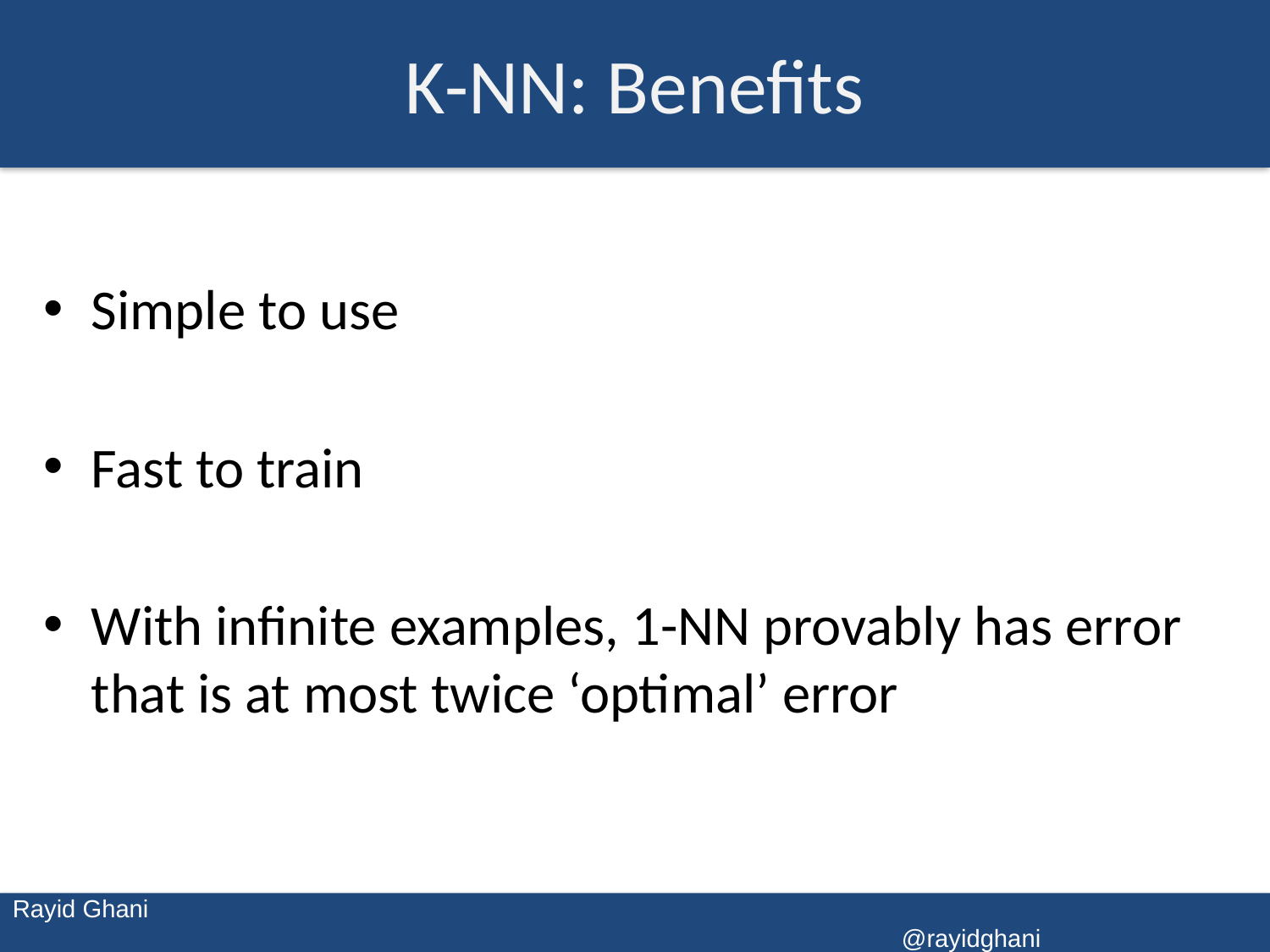

# K-NN: Benefits

Simple to use

Fast to train

With infinite examples, 1-NN provably has error that is at most twice ‘optimal’ error